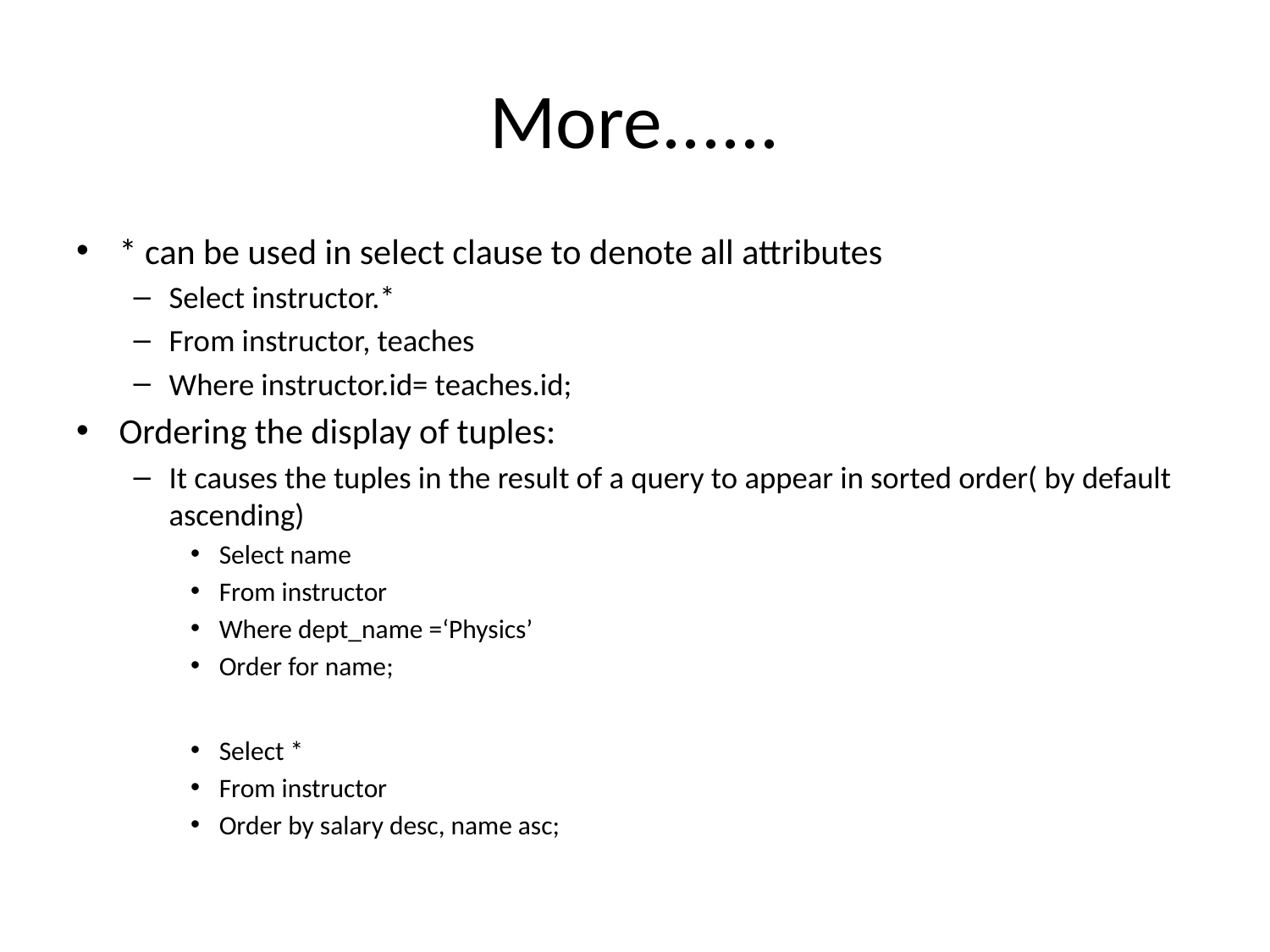

# More......
* can be used in select clause to denote all attributes
Select instructor.*
From instructor, teaches
Where instructor.id= teaches.id;
Ordering the display of tuples:
It causes the tuples in the result of a query to appear in sorted order( by default ascending)
Select name
From instructor
Where dept_name =‘Physics’
Order for name;

Select *
From instructor
Order by salary desc, name asc;